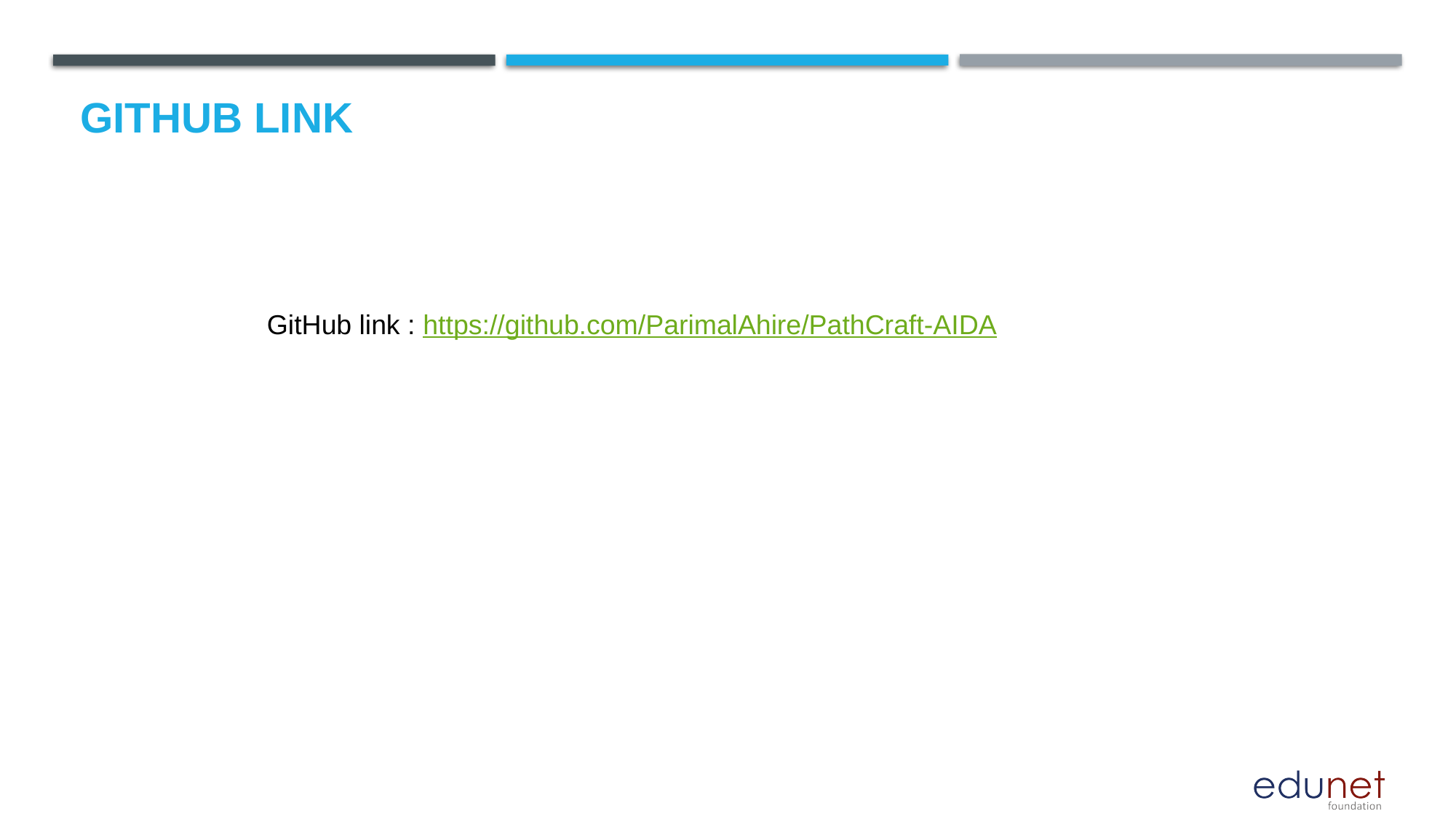

# GitHub Link
GitHub link : https://github.com/ParimalAhire/PathCraft-AIDA